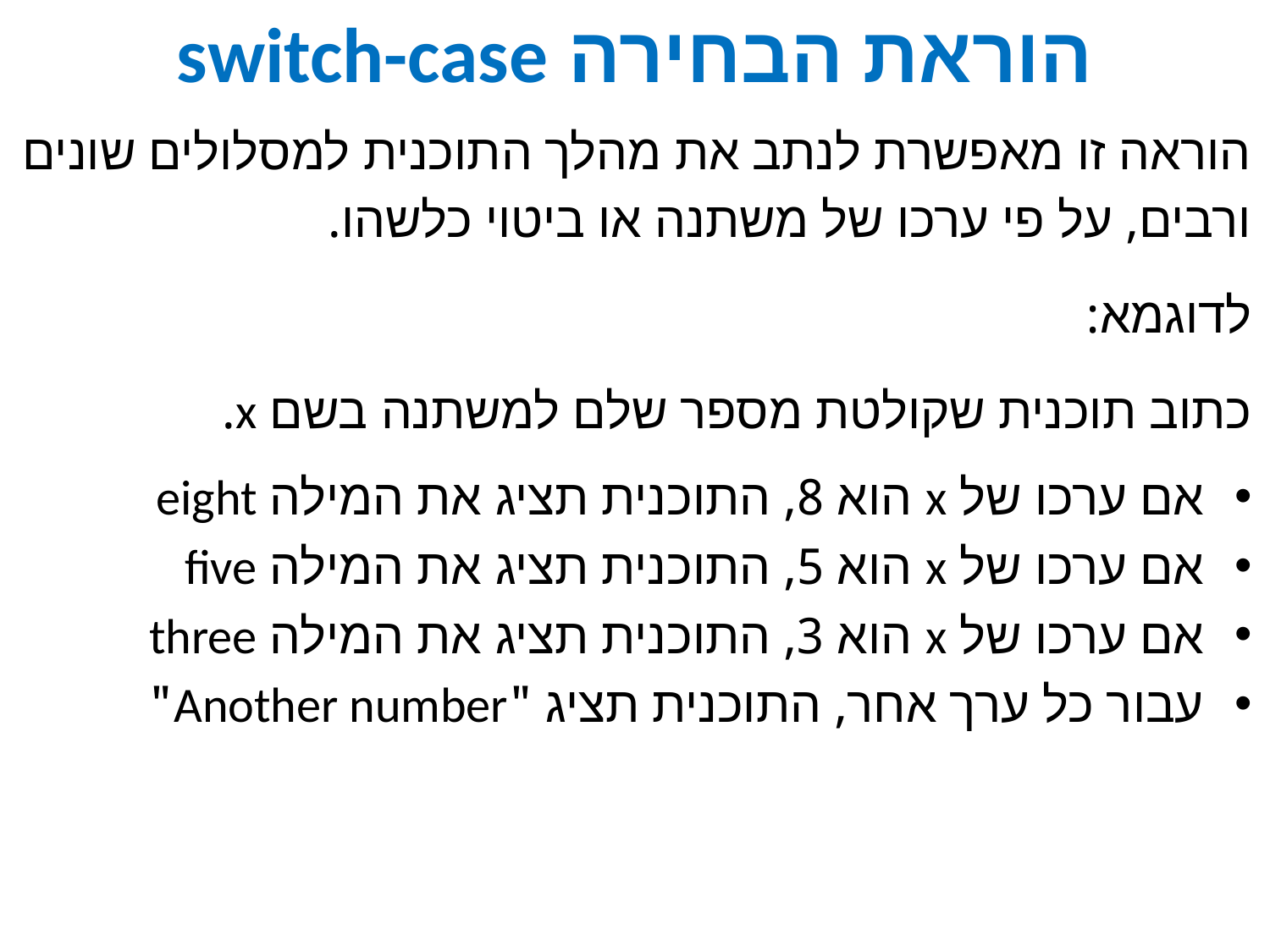

# הוראת הבחירה switch-case
הוראה זו מאפשרת לנתב את מהלך התוכנית למסלולים שונים ורבים, על פי ערכו של משתנה או ביטוי כלשהו.
לדוגמא:
כתוב תוכנית שקולטת מספר שלם למשתנה בשם x.
אם ערכו של x הוא 8, התוכנית תציג את המילה eight
אם ערכו של x הוא 5, התוכנית תציג את המילה five
אם ערכו של x הוא 3, התוכנית תציג את המילה three
עבור כל ערך אחר, התוכנית תציג "Another number"